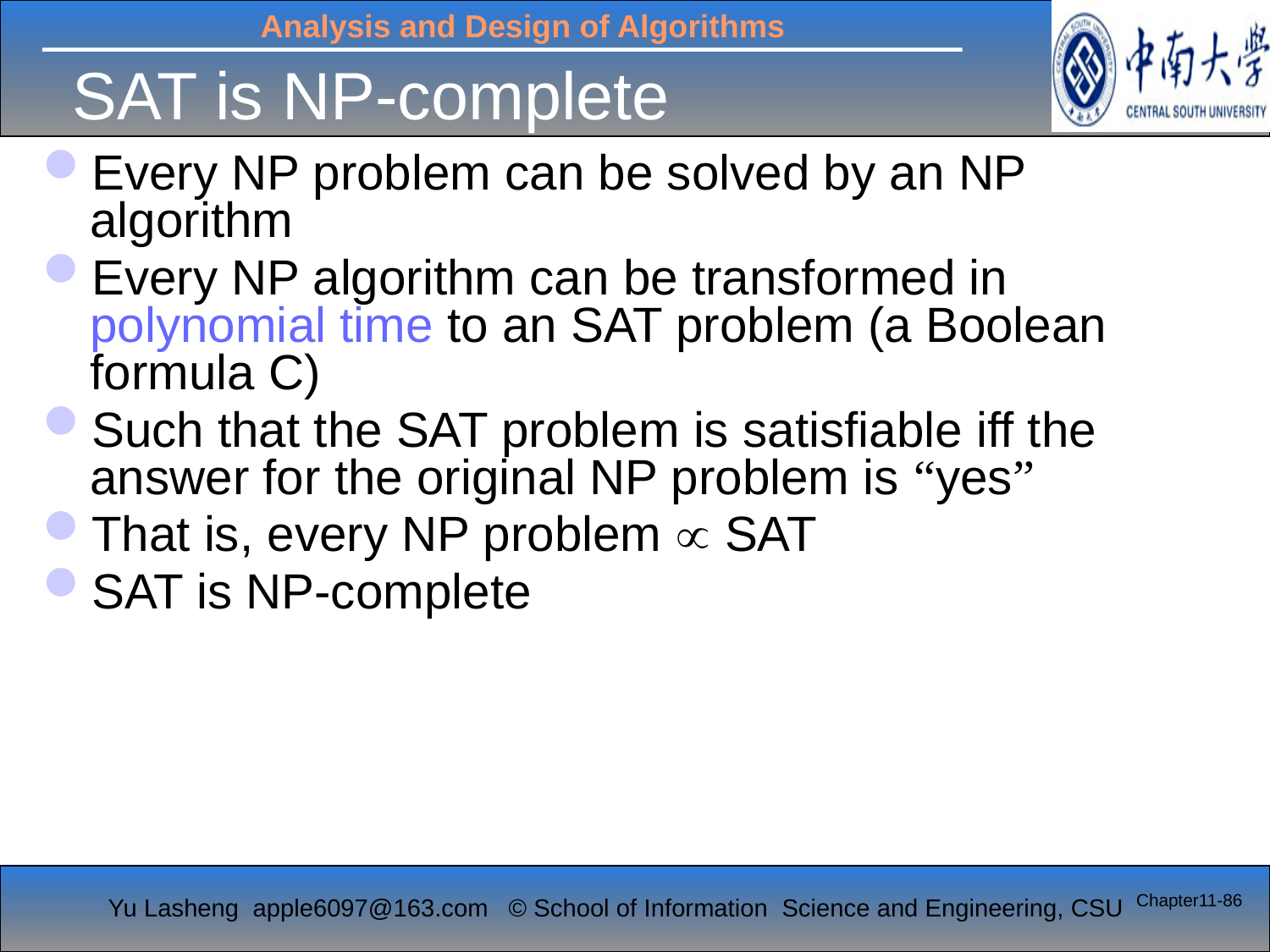

# SAT is NP-complete
Every NP problem can be solved by an NP algorithm
Every NP algorithm can be transformed in polynomial time to an SAT problem (a Boolean formula C)
Such that the SAT problem is satisfiable iff the answer for the original NP problem is “yes”
That is, every NP problem ∝ SAT
SAT is NP-complete
Chapter11-86